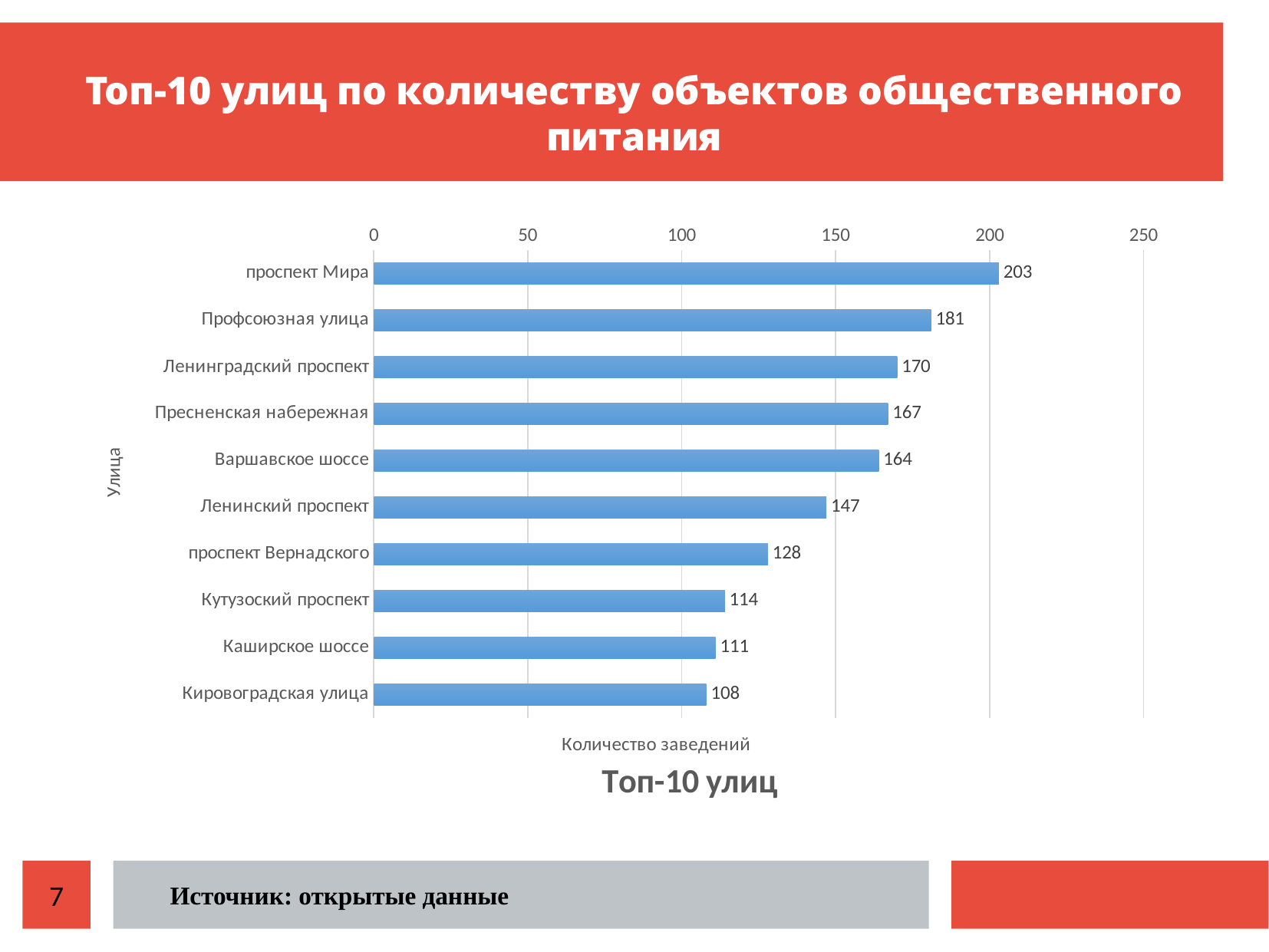

Топ-10 улиц по количеству объектов общественного питания

### Chart: Топ-10 улиц

| Category | Топ-10 улиц по количеству объектов общественного питания |
|---|---|
| проспект Мира | 203.0 |
| Профсоюзная улица | 181.0 |
| Ленинградский проспект | 170.0 |
| Пресненская набережная | 167.0 |
| Варшавское шоссе | 164.0 |
| Ленинский проспект | 147.0 |
| проспект Вернадского | 128.0 |
| Кутузоский проспект | 114.0 |
| Каширское шоссе | 111.0 |
| Кировоградская улица | 108.0 |
7
Источник: открытые данные